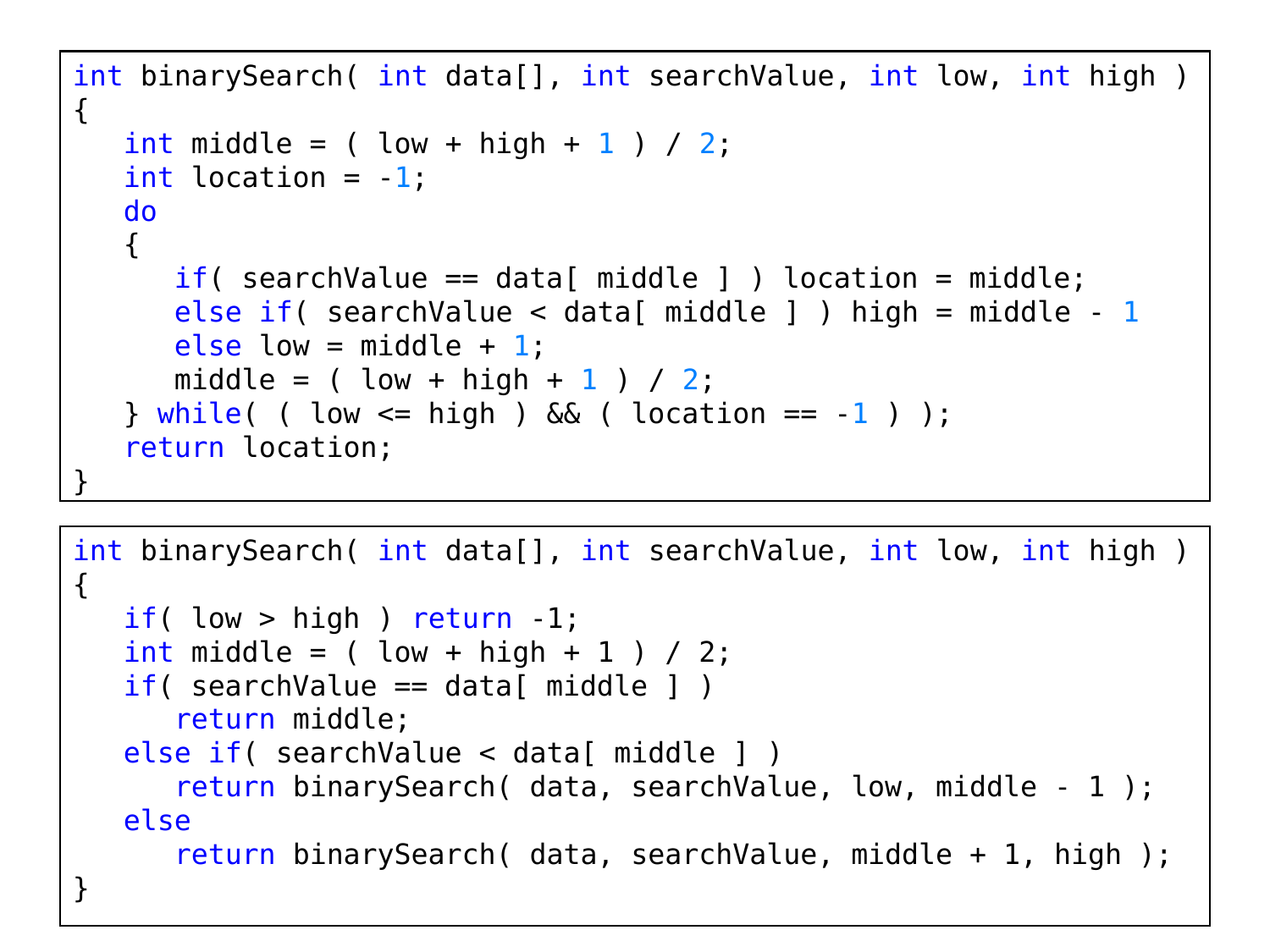

int binarySearch( int data[], int searchValue, int low, int high )
{
   int middle = ( low + high + 1 ) / 2;
   int location = -1;
   do
   {
      if( searchValue == data[ middle ] ) location = middle;
      else if( searchValue < data[ middle ] ) high = middle - 1
      else low = middle + 1;
      middle = ( low + high + 1 ) / 2;
   } while( ( low <= high ) && ( location == -1 ) );
   return location;
}
int binarySearch( int data[], int searchValue, int low, int high )
{
   if( low > high ) return -1;
   int middle = ( low + high + 1 ) / 2;
   if( searchValue == data[ middle ] )
      return middle;
   else if( searchValue < data[ middle ] )
      return binarySearch( data, searchValue, low, middle - 1 );
   else
      return binarySearch( data, searchValue, middle + 1, high );
}